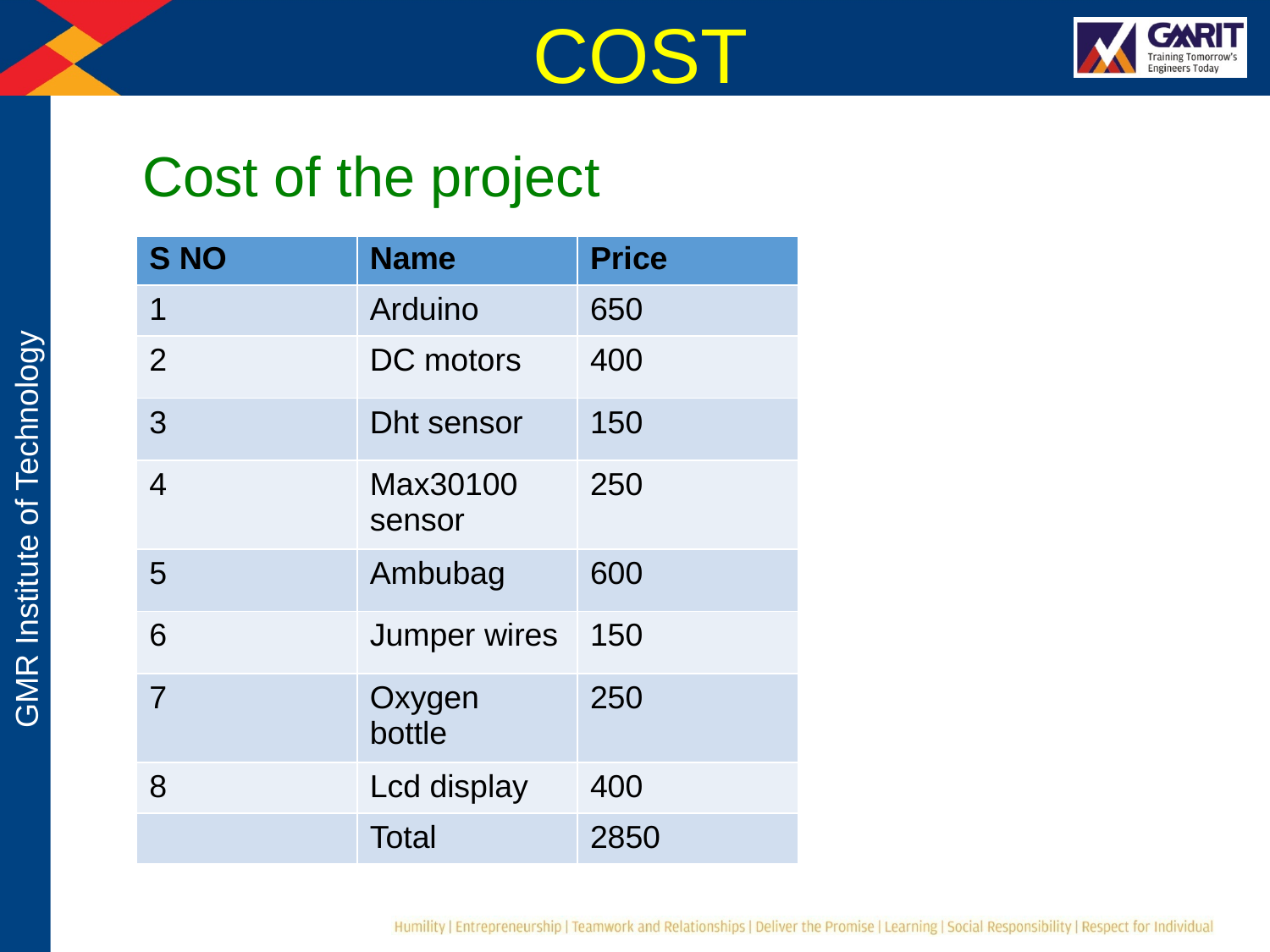

COST
Cost of the project
| S NO | Name | Price |
| --- | --- | --- |
| 1 | Arduino | 650 |
| 2 | DC motors | 400 |
| 3 | Dht sensor | 150 |
| 4 | Max30100 sensor | 250 |
| 5 | Ambubag | 600 |
| 6 | Jumper wires | 150 |
| 7 | Oxygen bottle | 250 |
| 8 | Lcd display | 400 |
|  | Total | 2850 |
14